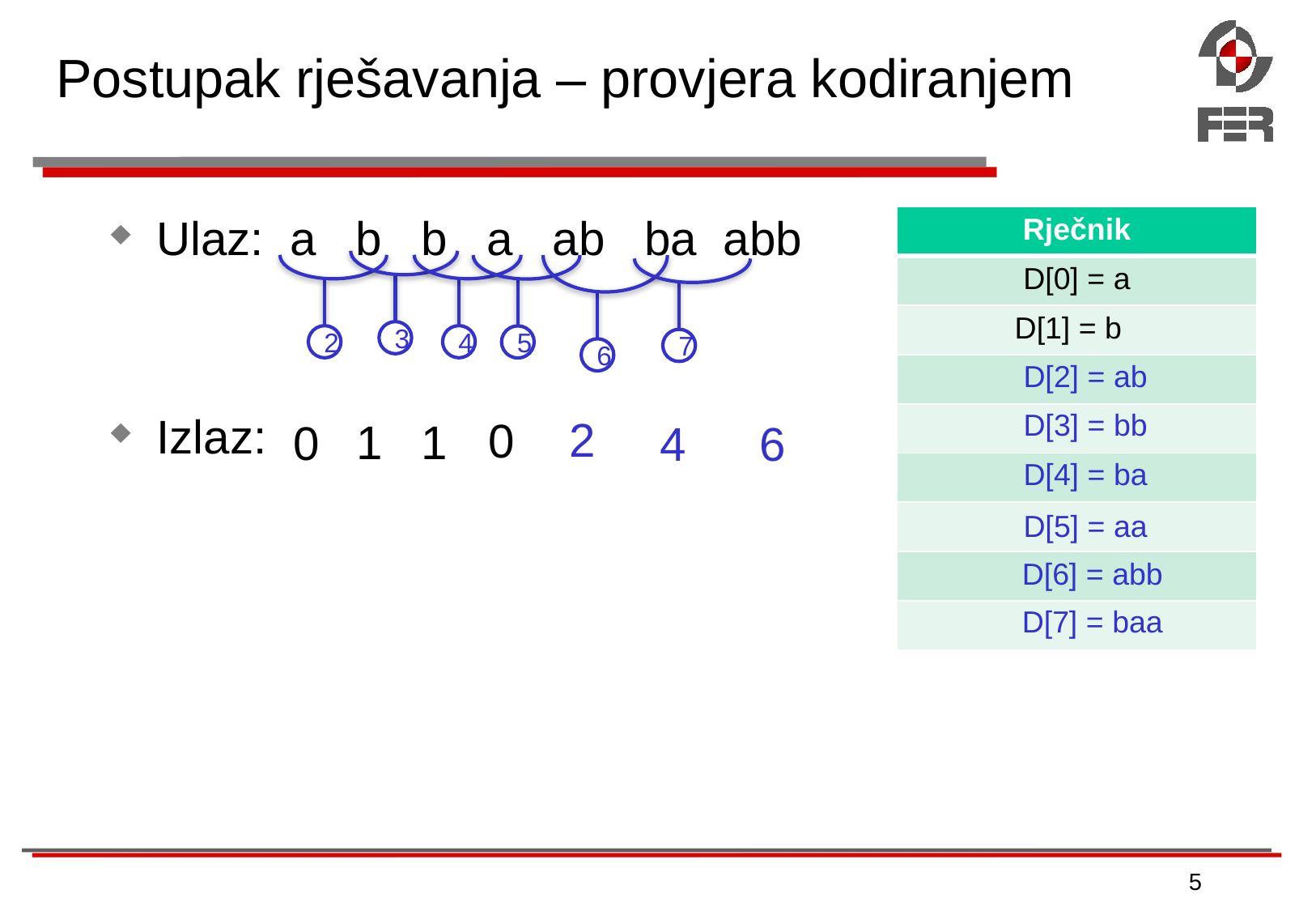

# Postupak rješavanja – provjera kodiranjem
Ulaz:  a   b   b   a   ab   ba  abb

Izlaz:
| Rječnik |
| --- |
| D[0] = a |
| D[1] = b |
|  |
|  |
|  |
|  |
|  |
|  |

3

4

2

5

6

7

D[2] = ab
D[3] = bb
2
0
1
1
0
6
4
D[4] = ba
D[5] = aa
D[6] = abb
D[7] = baa
5